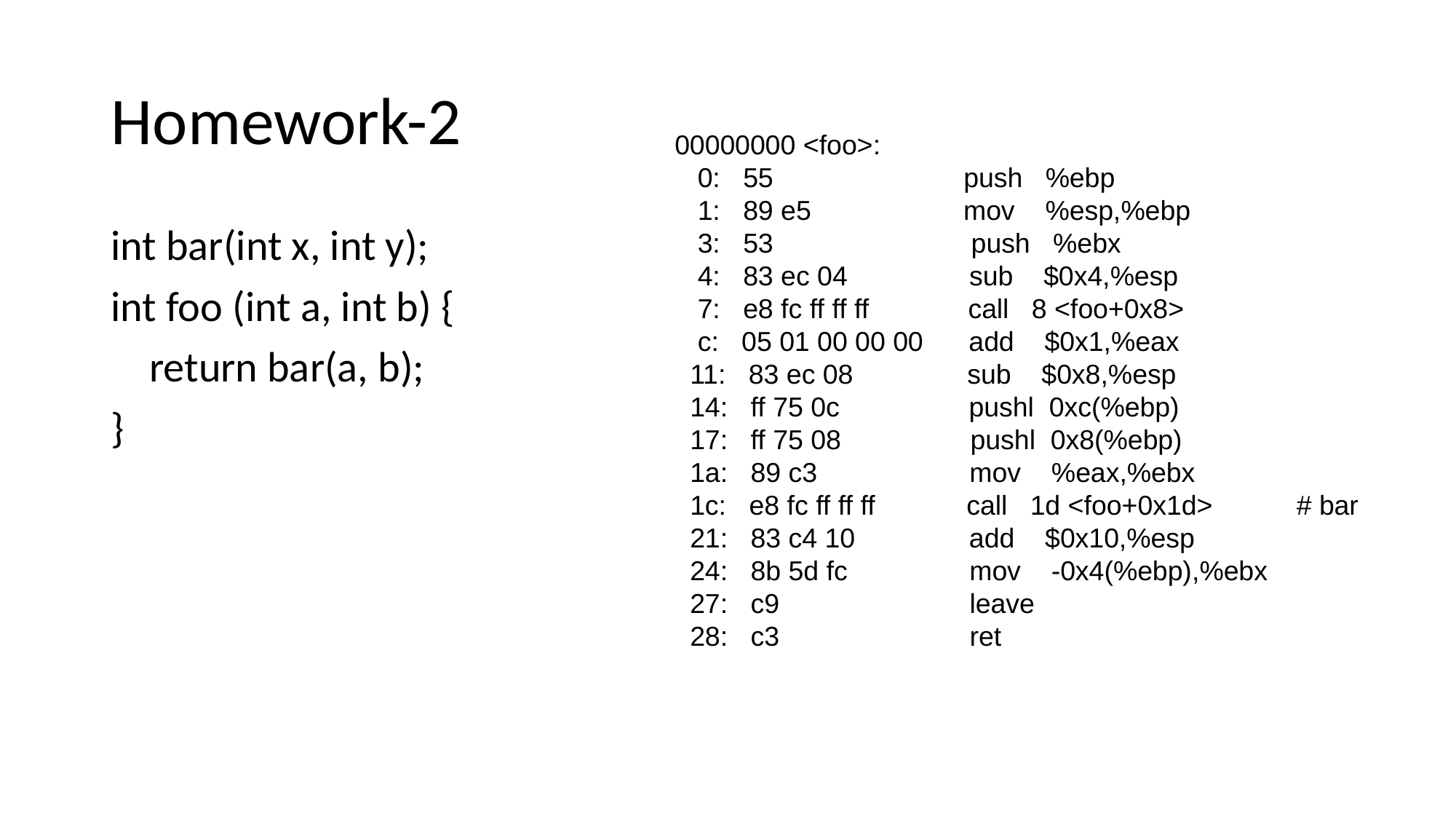

# Homework-2
00000000 <foo>:
   0:   55                         push   %ebp
   1:   89 e5                    mov    %esp,%ebp
   3:   53                          push   %ebx
   4:   83 ec 04                sub    $0x4,%esp
   7:   e8 fc ff ff ff             call   8 <foo+0x8>
   c:   05 01 00 00 00      add    $0x1,%eax
  11:   83 ec 08               sub    $0x8,%esp
  14:   ff 75 0c                 pushl  0xc(%ebp)
  17:   ff 75 08                 pushl  0x8(%ebp)
  1a:   89 c3                    mov    %eax,%ebx
  1c:   e8 fc ff ff ff            call   1d <foo+0x1d>           # bar
  21:   83 c4 10               add    $0x10,%esp
  24:   8b 5d fc                mov    -0x4(%ebp),%ebx
  27:   c9                         leave
  28:   c3                         ret
int bar(int x, int y);
int foo (int a, int b) {
    return bar(a, b);
}